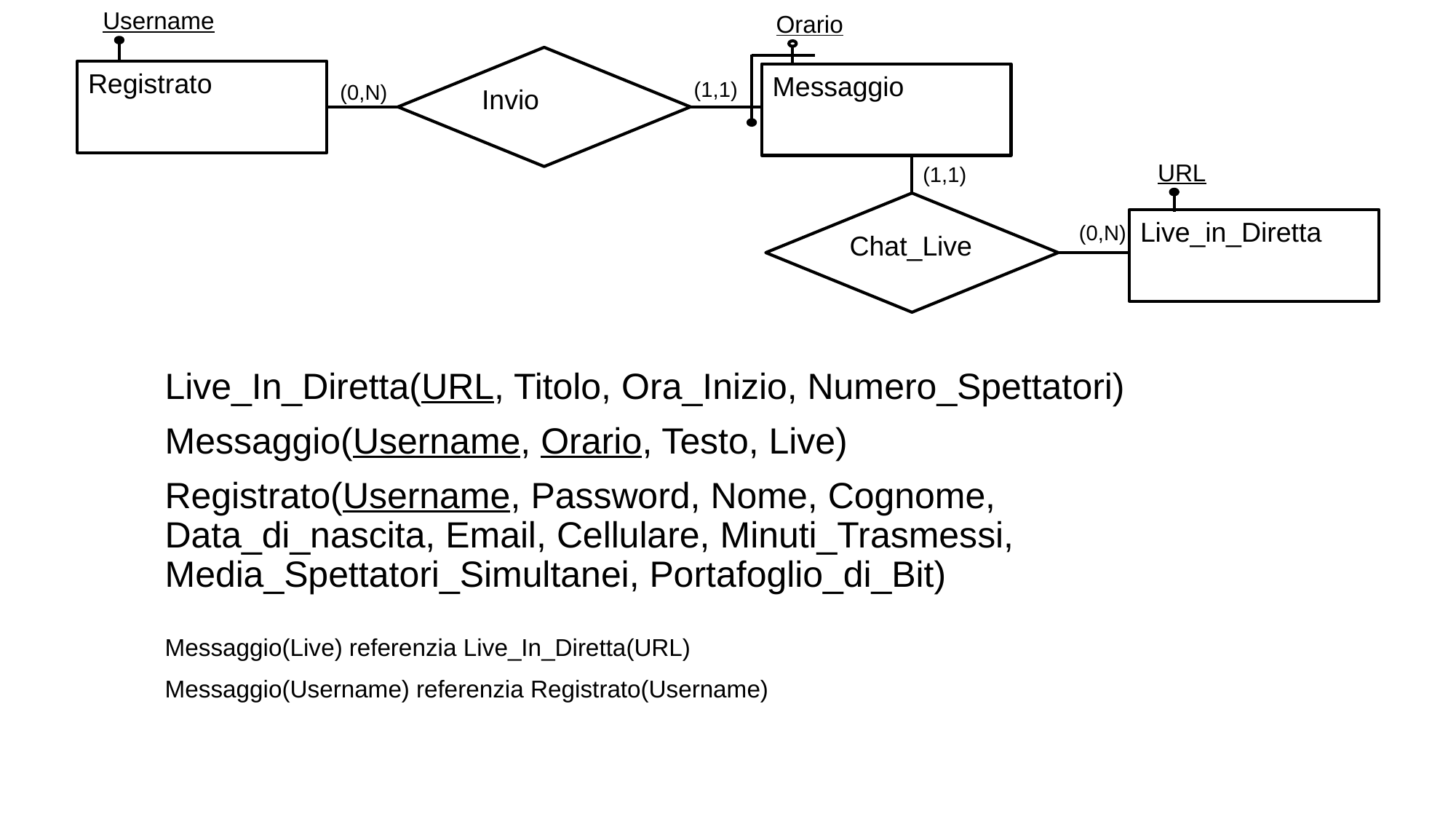

Username

Orario

Invio
Registrato
Messaggio
(1,1)
(0,N)

URL

(1,1)

Chat_Live
Live_in_Diretta
(0,N)

Live_In_Diretta(URL, Titolo, Ora_Inizio, Numero_Spettatori)
Messaggio(Username, Orario, Testo, Live)
Registrato(Username, Password, Nome, Cognome, Data_di_nascita, Email, Cellulare, Minuti_Trasmessi, Media_Spettatori_Simultanei, Portafoglio_di_Bit)

Messaggio(Live) referenzia Live_In_Diretta(URL)
Messaggio(Username) referenzia Registrato(Username)